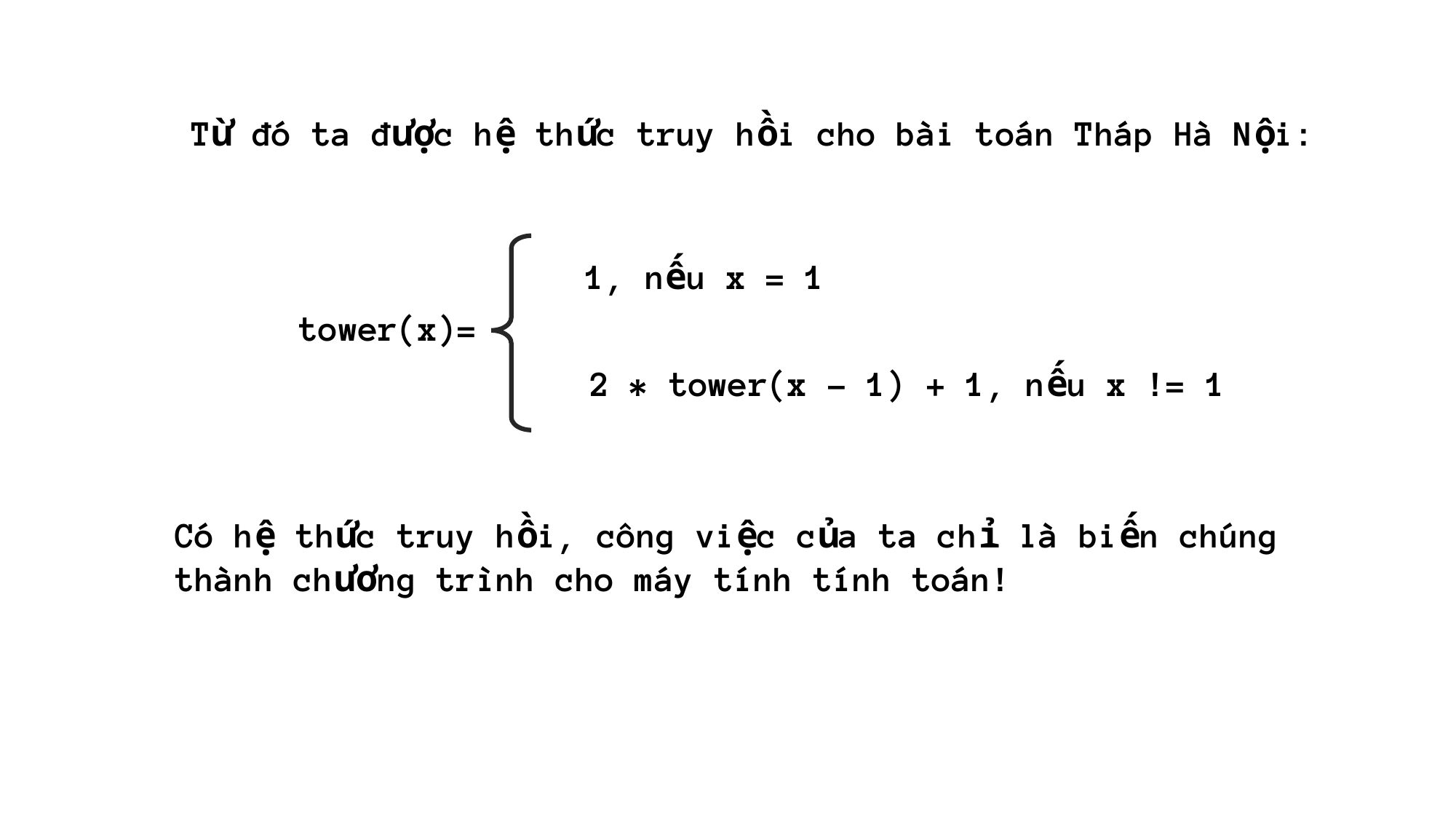

Từ đó ta được hệ thức truy hồi cho bài toán Tháp Hà Nội:

1, nếu x = 1
tower(x)=
2 * tower(x – 1) + 1, nếu x != 1
Có hệ thức truy hồi, công việc của ta chỉ là biến chúng thành chương trình cho máy tính tính toán!